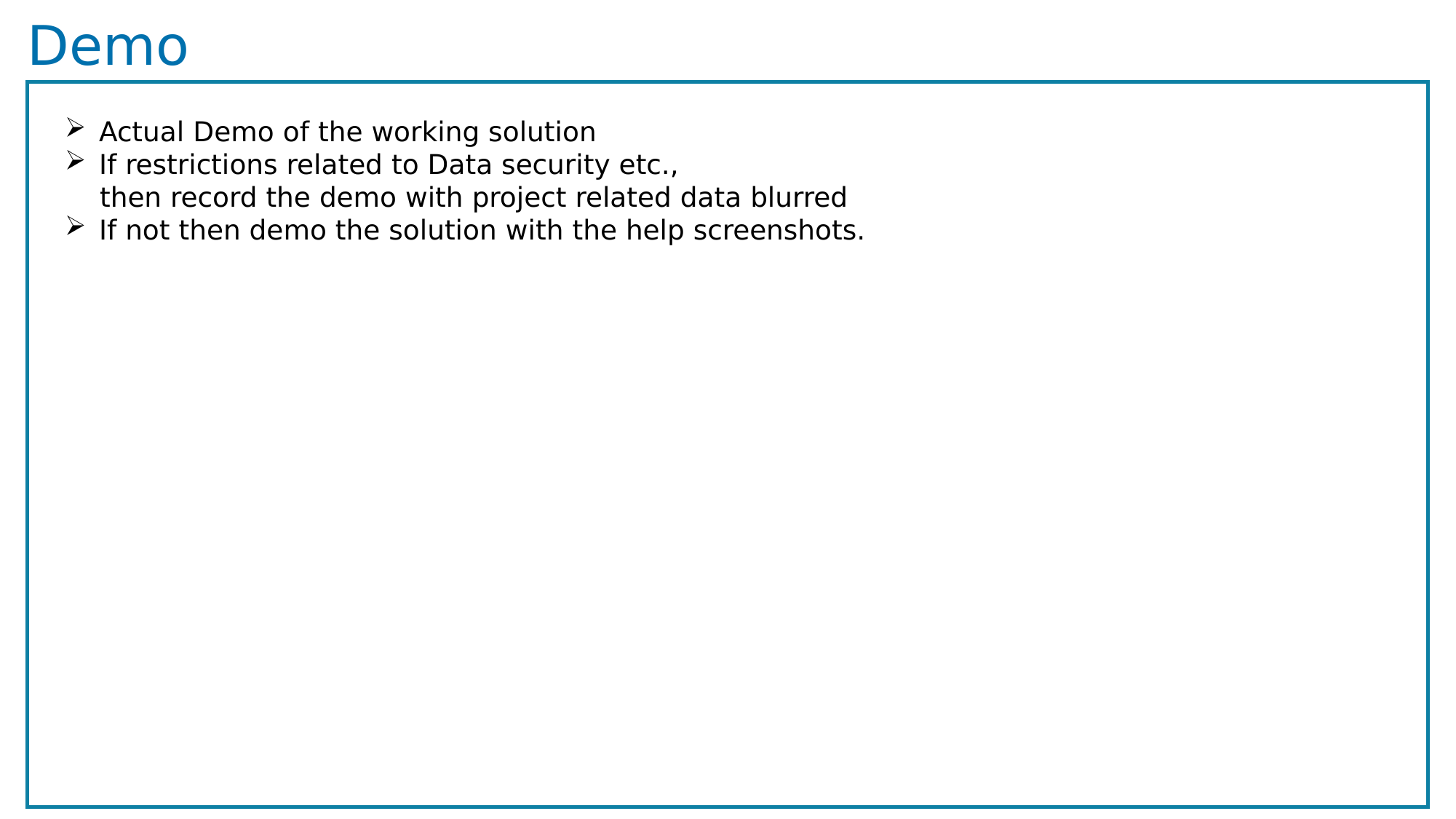

# Demo

Actual Demo of the working solution
If restrictions related to Data security etc.,
    then record the demo with project related data blurred
If not then demo the solution with the help screenshots.